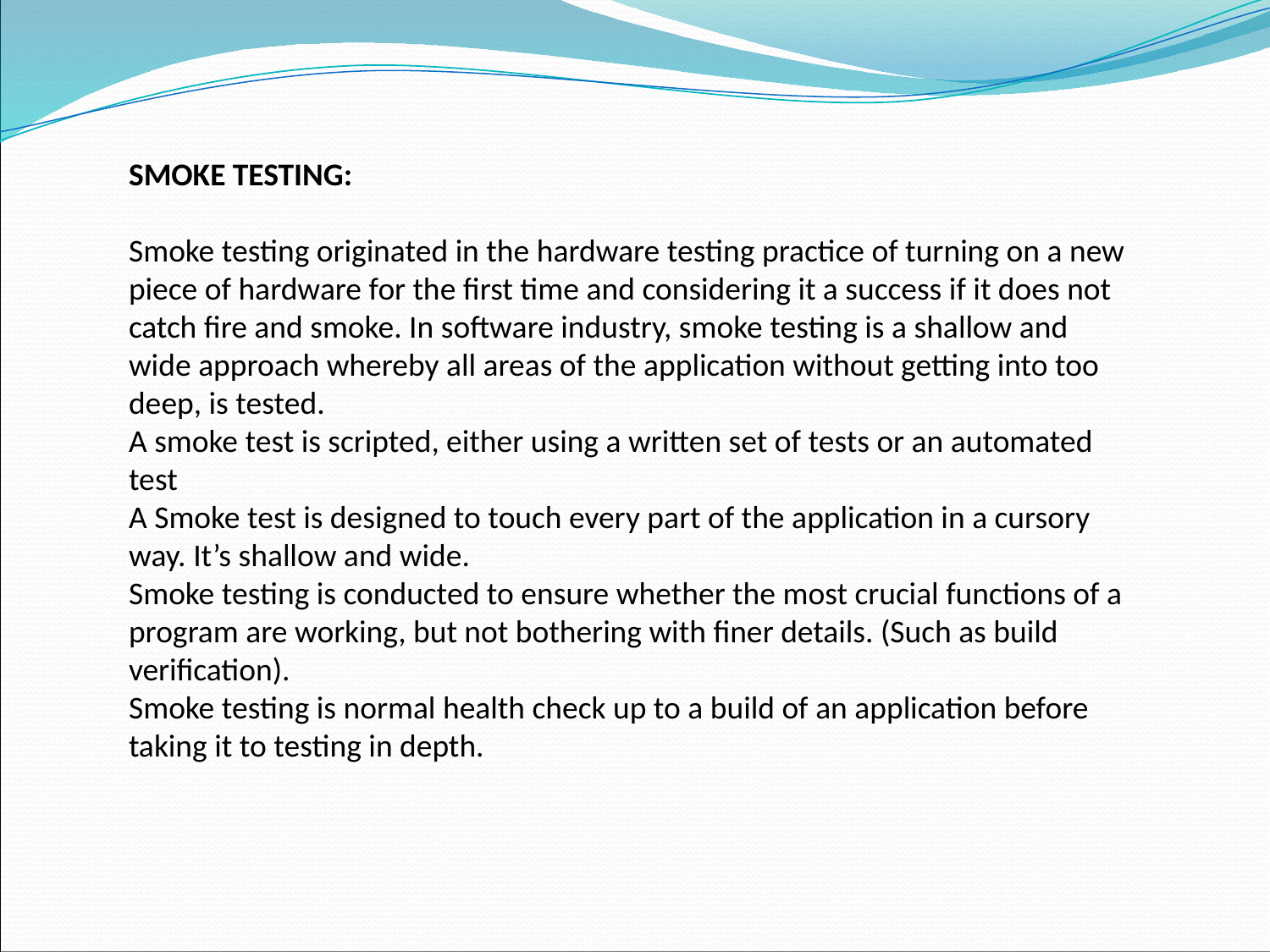

SMOKE TESTING:

Smoke testing originated in the hardware testing practice of turning on a new piece of hardware for the first time and considering it a success if it does not catch fire and smoke. In software industry, smoke testing is a shallow and wide approach whereby all areas of the application without getting into too deep, is tested.
A smoke test is scripted, either using a written set of tests or an automated test
A Smoke test is designed to touch every part of the application in a cursory way. It’s shallow and wide.
Smoke testing is conducted to ensure whether the most crucial functions of a program are working, but not bothering with finer details. (Such as build verification).
Smoke testing is normal health check up to a build of an application before taking it to testing in depth.